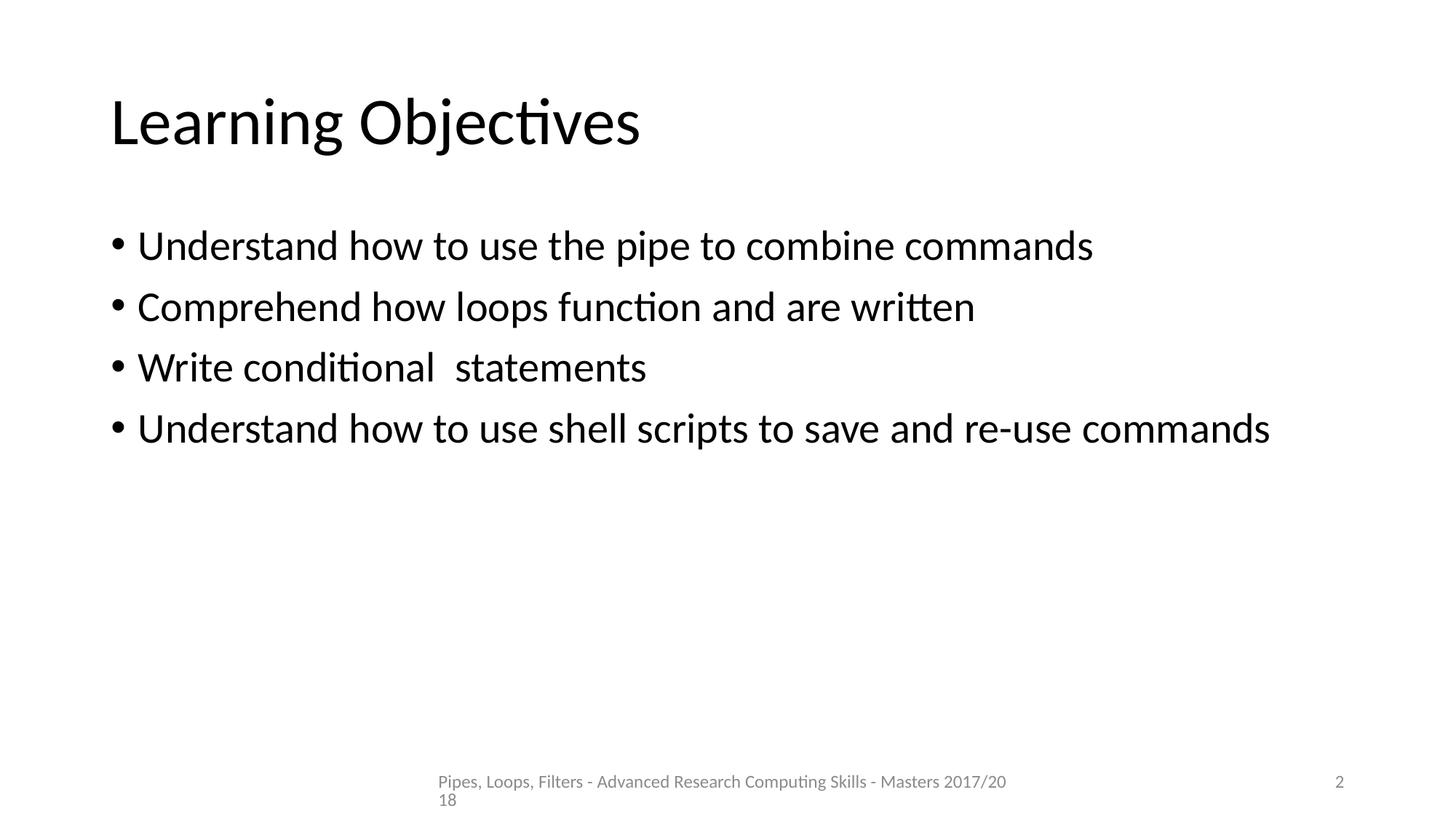

# Learning Objectives
Understand how to use the pipe to combine commands
Comprehend how loops function and are written
Write conditional  statements
Understand how to use shell scripts to save and re-use commands
Pipes, Loops, Filters - Advanced Research Computing Skills - Masters 2017/2018
2